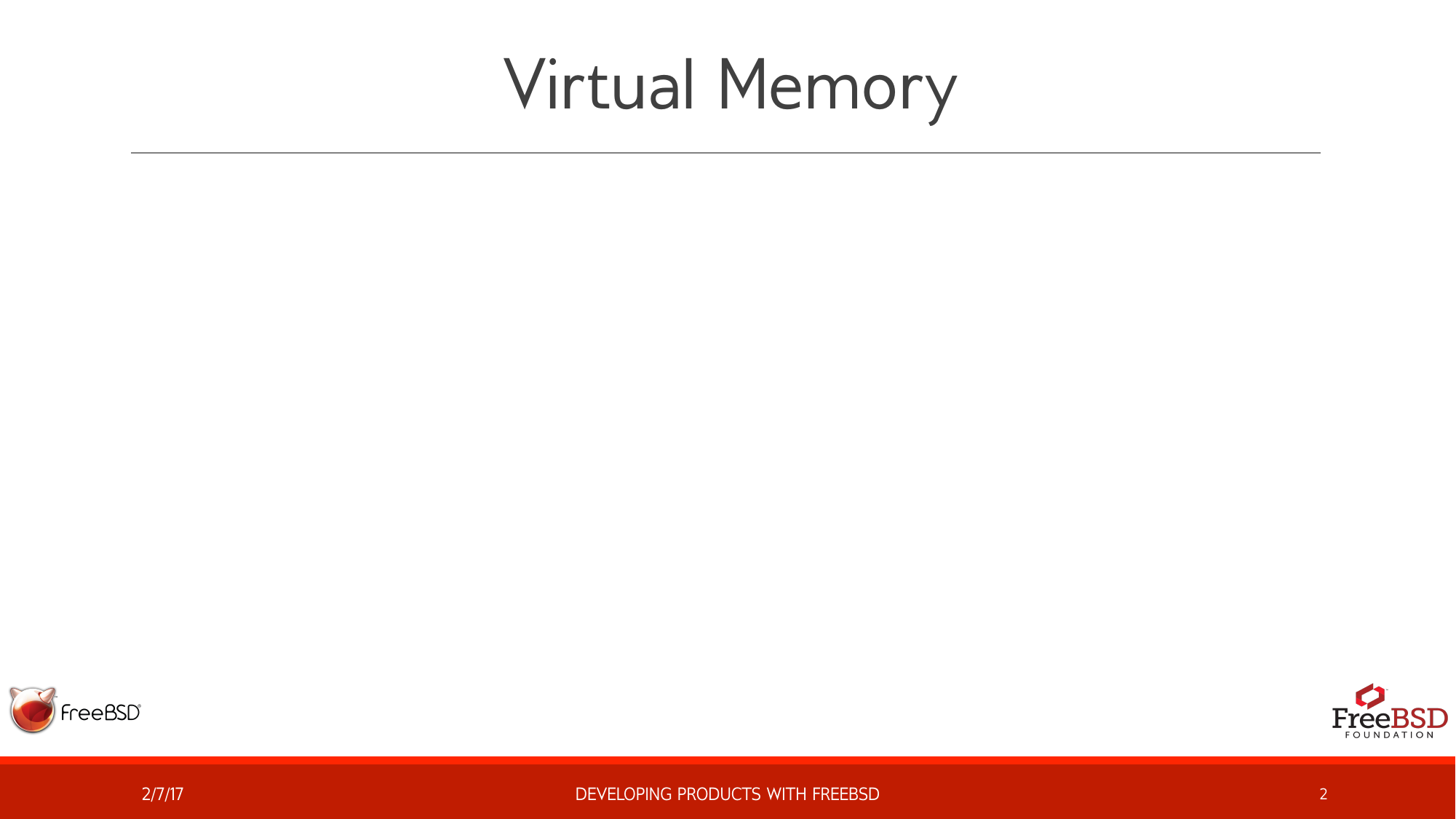

# Virtual Memory

2/7/17
Developing Products with FreeBSD
2